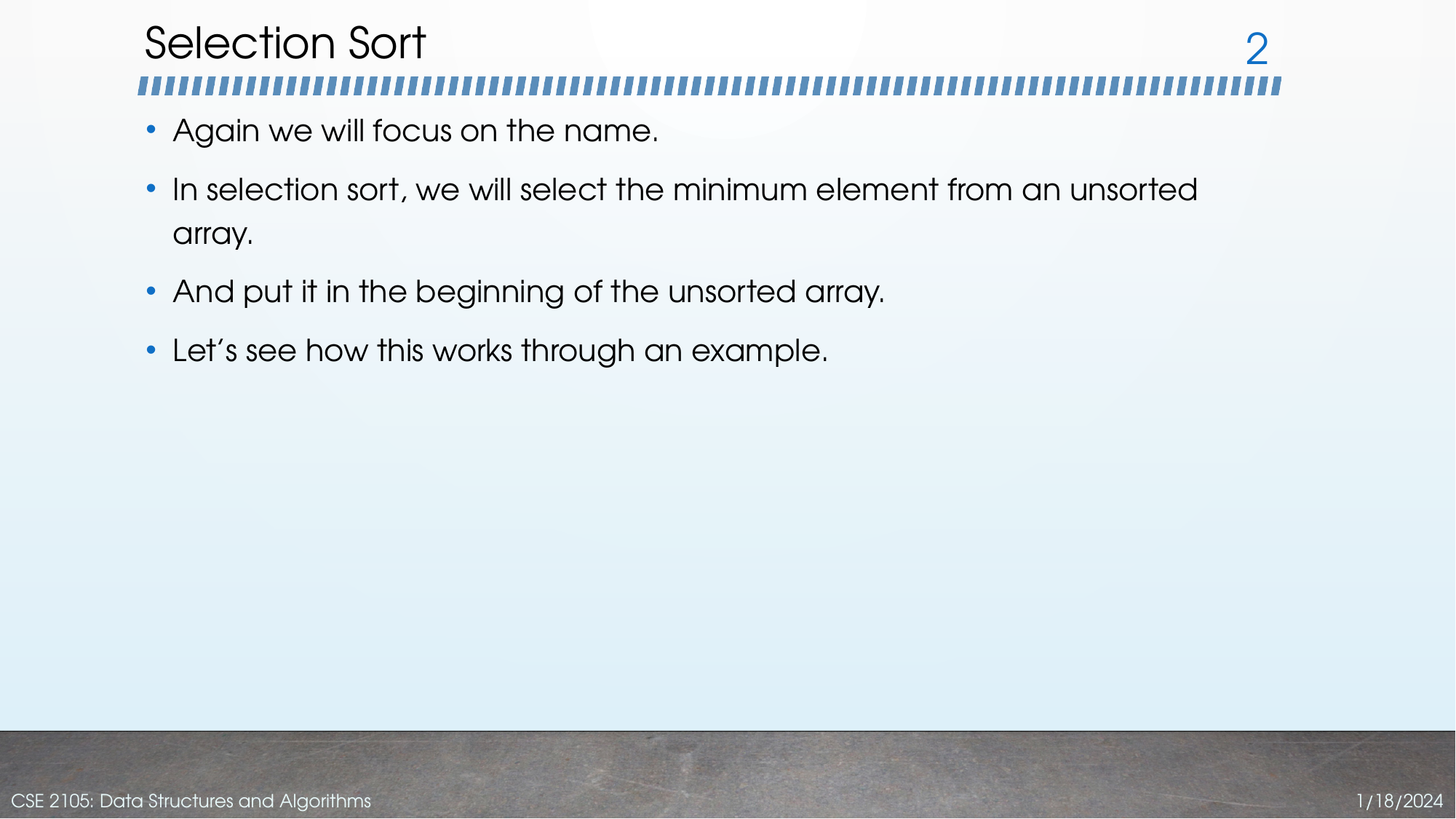

# Selection Sort
2
Again we will focus on the name.
In selection sort, we will select the minimum element from an unsorted array.
And put it in the beginning of the unsorted array.
Let’s see how this works through an example.
1/18/2024
CSE 2105: Data Structures and Algorithms